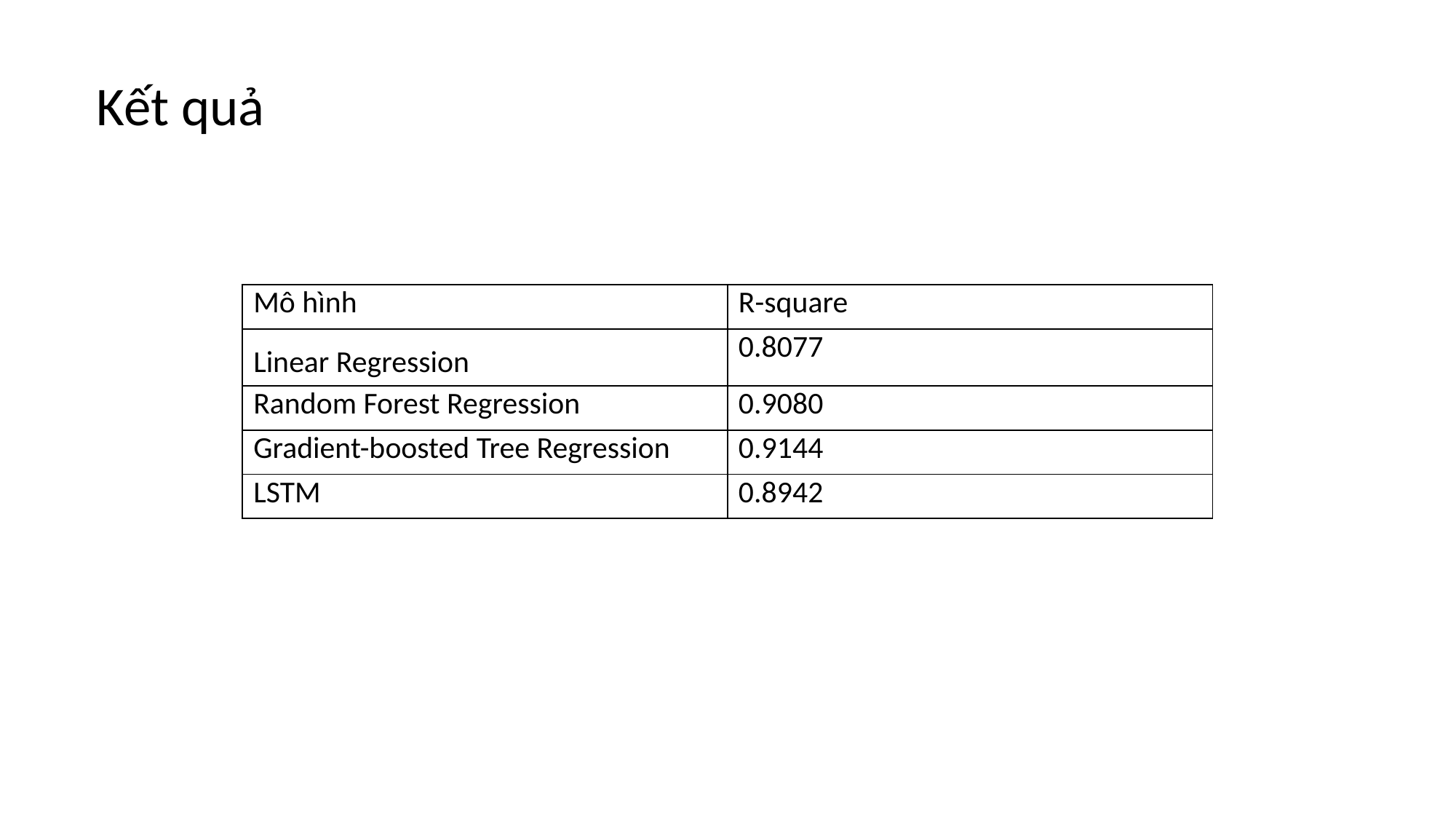

Kết quả
| Mô hình | R-square |
| --- | --- |
| Linear Regression | 0.8077 |
| Random Forest Regression | 0.9080 |
| Gradient-boosted Tree Regression | 0.9144 |
| LSTM | 0.8942 |